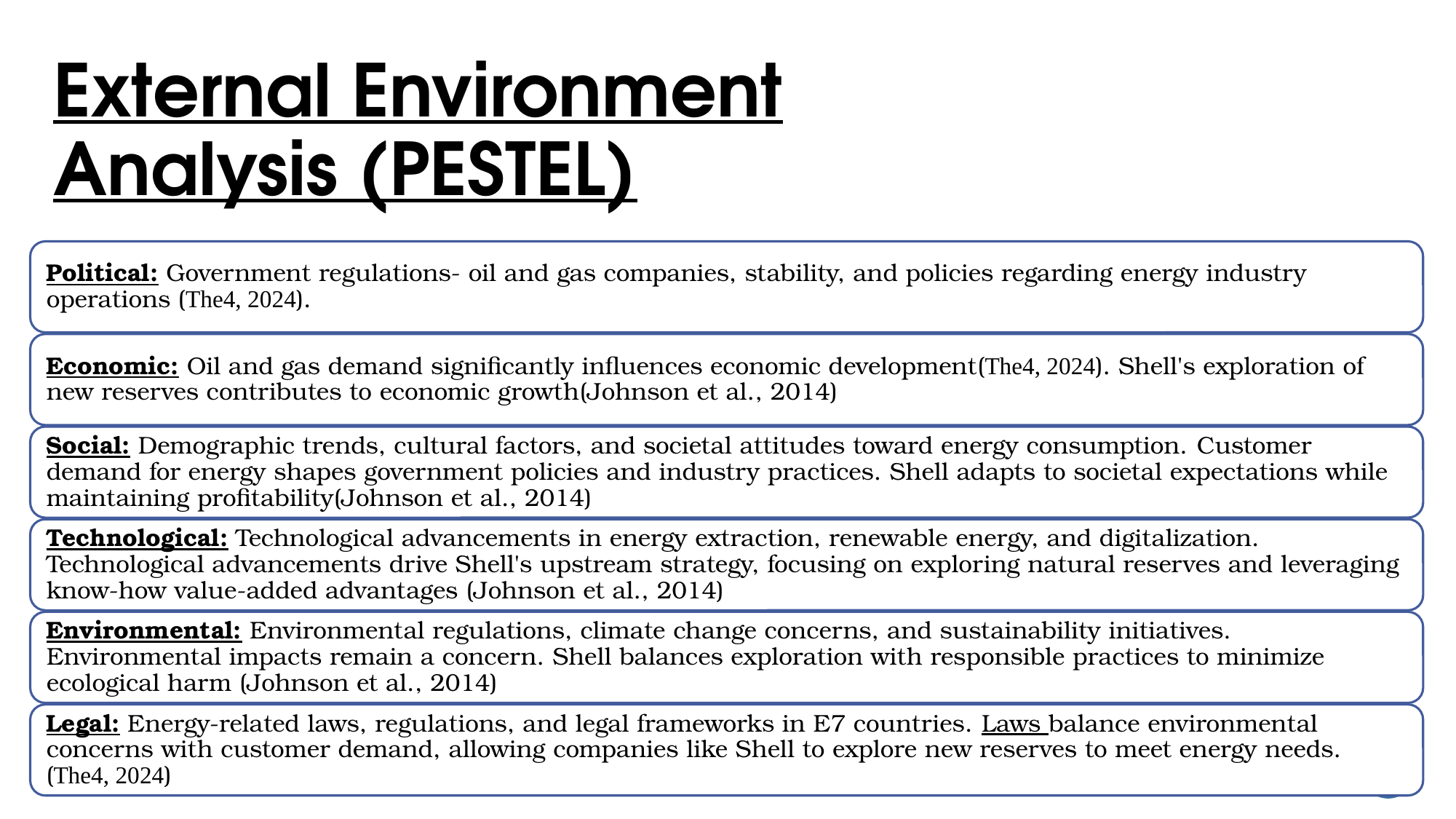

# External Environment Analysis (PESTEL)
Political: Government regulations- oil and gas companies, stability, and policies regarding energy industry operations (‌The4, 2024).
Economic: Oil and gas demand significantly influences economic development(‌The4, 2024). Shell's exploration of new reserves contributes to economic growth(Johnson et al., 2014)
Social: Demographic trends, cultural factors, and societal attitudes toward energy consumption. Customer demand for energy shapes government policies and industry practices. Shell adapts to societal expectations while maintaining profitability(Johnson et al., 2014)
Technological: Technological advancements in energy extraction, renewable energy, and digitalization. Technological advancements drive Shell's upstream strategy, focusing on exploring natural reserves and leveraging know-how value-added advantages (Johnson et al., 2014)
Environmental: Environmental regulations, climate change concerns, and sustainability initiatives. Environmental impacts remain a concern. Shell balances exploration with responsible practices to minimize ecological harm (Johnson et al., 2014)
Legal: Energy-related laws, regulations, and legal frameworks in E7 countries. Laws balance environmental concerns with customer demand, allowing companies like Shell to explore new reserves to meet energy needs. (‌The4, 2024)